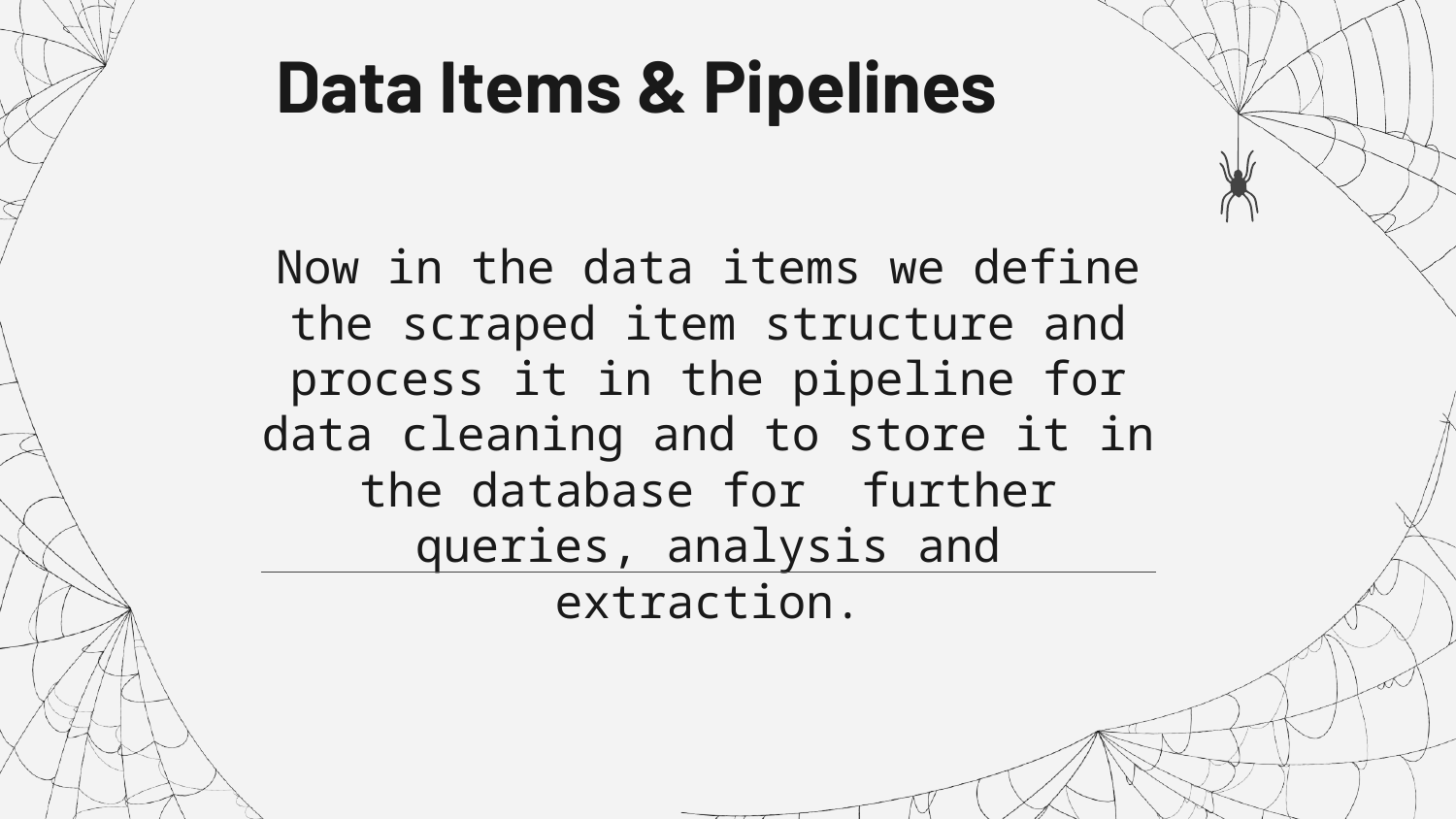

# Data Items & Pipelines

Now in the data items we define the scraped item structure and process it in the pipeline for data cleaning and to store it in the database for  further queries, analysis and extraction.